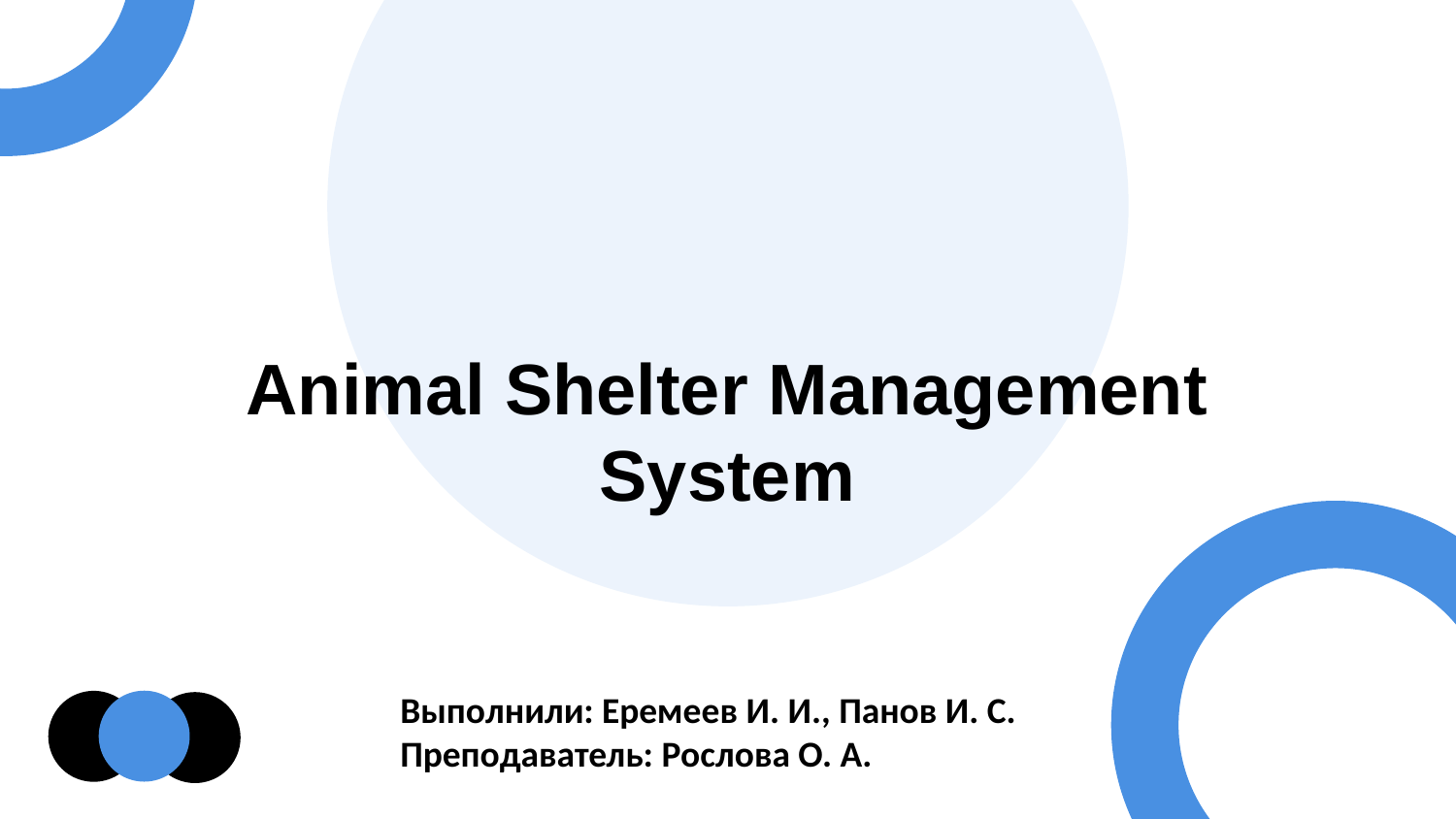

Animal Shelter Management System

Выполнили: Еремеев И. И., Панов И. С.
Преподаватель: Рослова О. А.